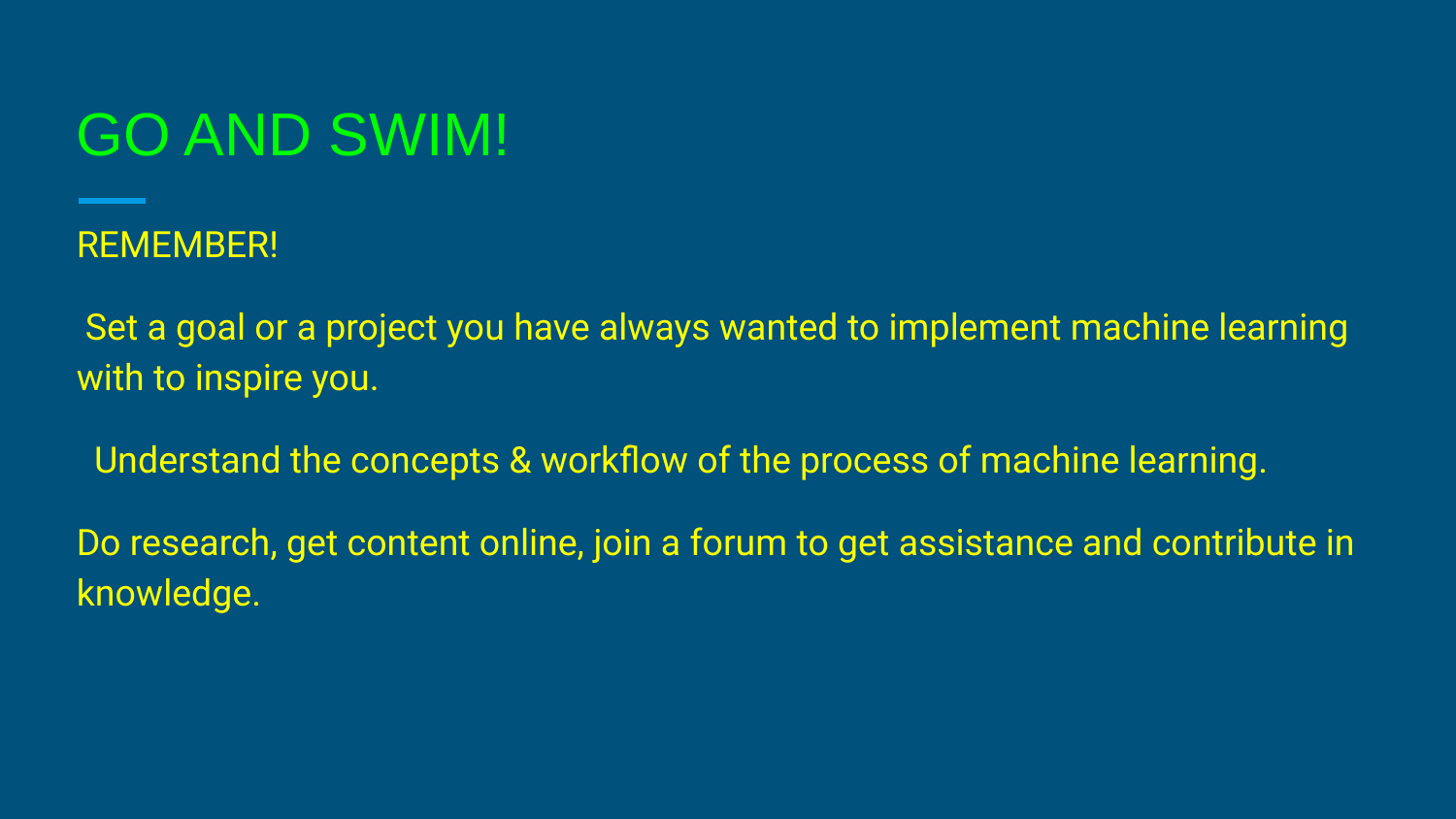

# GO AND SWIM!
REMEMBER!
 Set a goal or a project you have always wanted to implement machine learning with to inspire you.
  Understand the concepts & workflow of the process of machine learning.
Do research, get content online, join a forum to get assistance and contribute in knowledge.